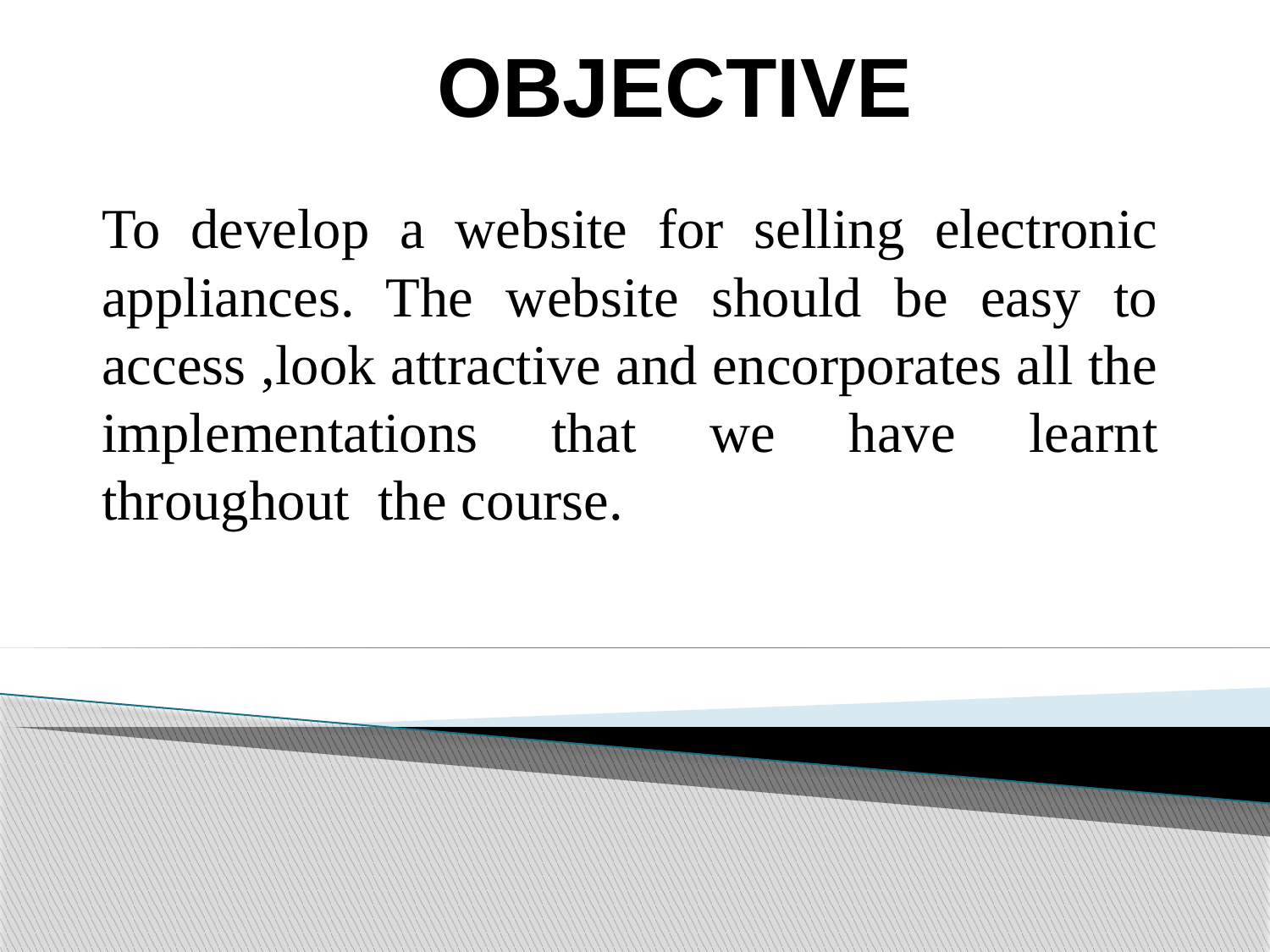

# OBJECTIVE
To develop a website for selling electronic appliances. The website should be easy to access ,look attractive and encorporates all the implementations that we have learnt throughout  the course.